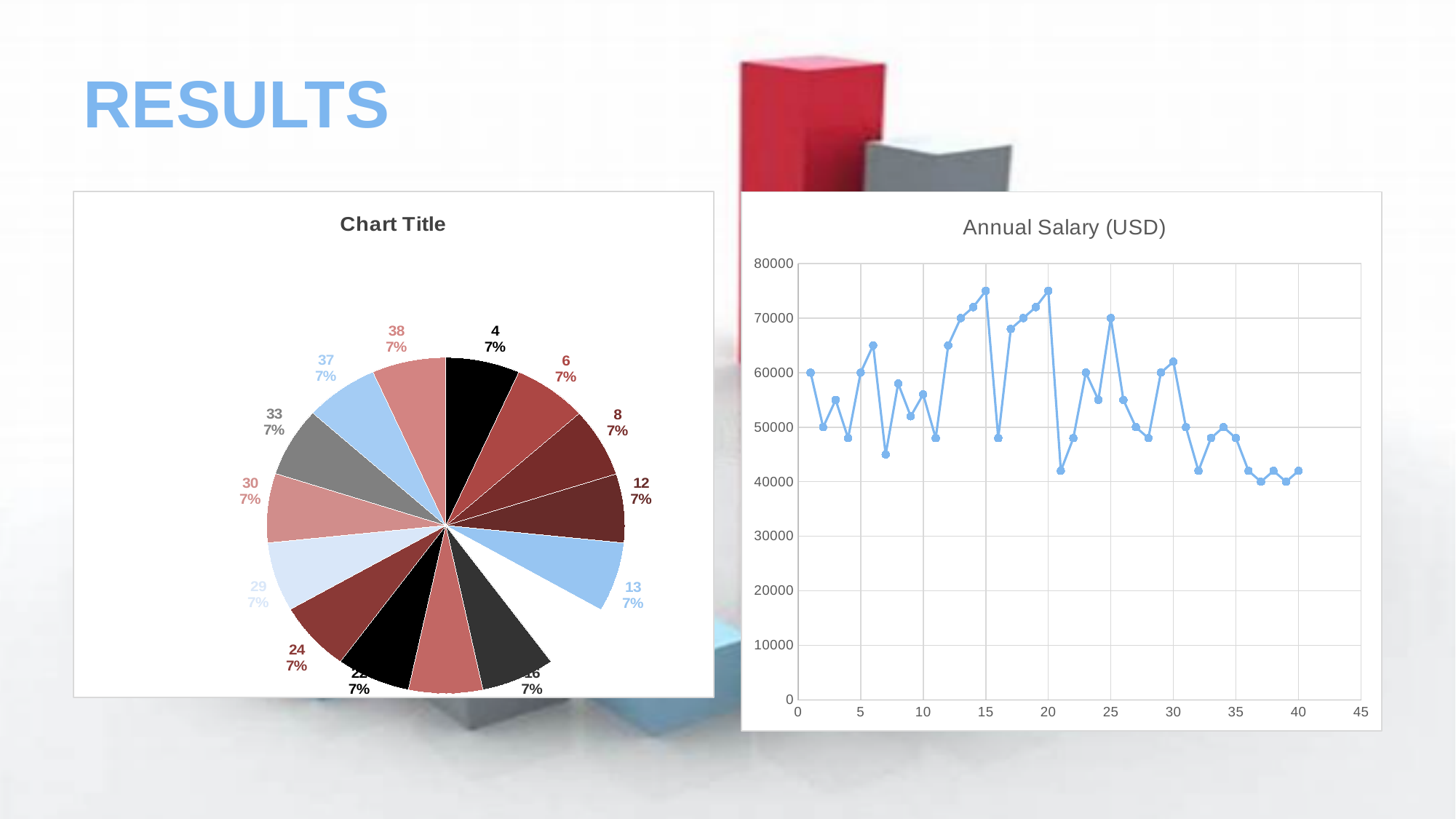

# RESULTS

[unsupported chart]

### Chart:

| Category | Annual Salary (USD) |
|---|---|